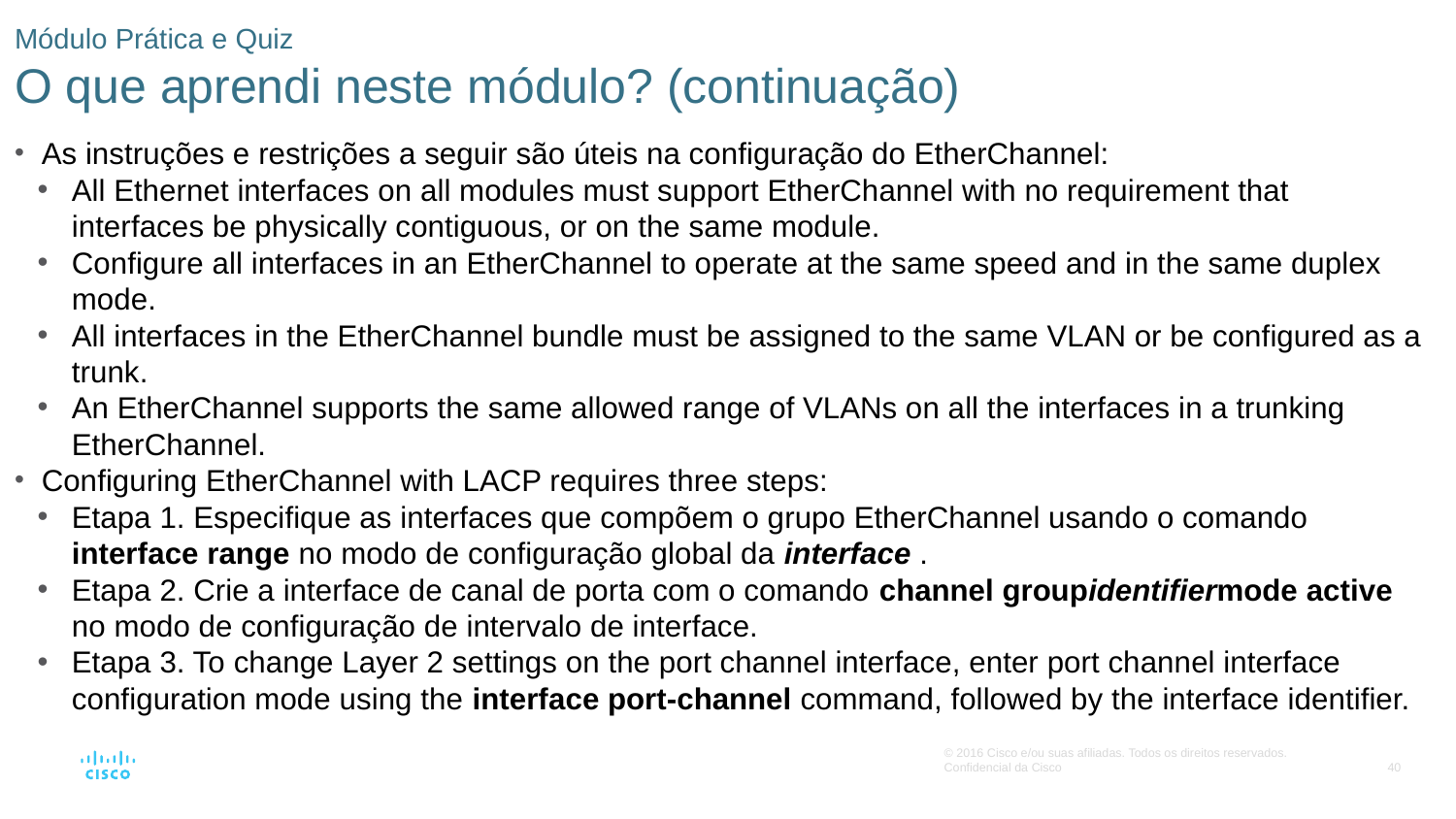

# Módulo Prática e Quiz O que aprendi neste módulo? (continuação)
As instruções e restrições a seguir são úteis na configuração do EtherChannel:
All Ethernet interfaces on all modules must support EtherChannel with no requirement that interfaces be physically contiguous, or on the same module.
Configure all interfaces in an EtherChannel to operate at the same speed and in the same duplex mode.
All interfaces in the EtherChannel bundle must be assigned to the same VLAN or be configured as a trunk.
An EtherChannel supports the same allowed range of VLANs on all the interfaces in a trunking EtherChannel.
Configuring EtherChannel with LACP requires three steps:
Etapa 1. Especifique as interfaces que compõem o grupo EtherChannel usando o comando interface range no modo de configuração global da interface .
Etapa 2. Crie a interface de canal de porta com o comando channel groupidentifiermode active no modo de configuração de intervalo de interface.
Etapa 3. To change Layer 2 settings on the port channel interface, enter port channel interface configuration mode using the interface port-channel command, followed by the interface identifier.